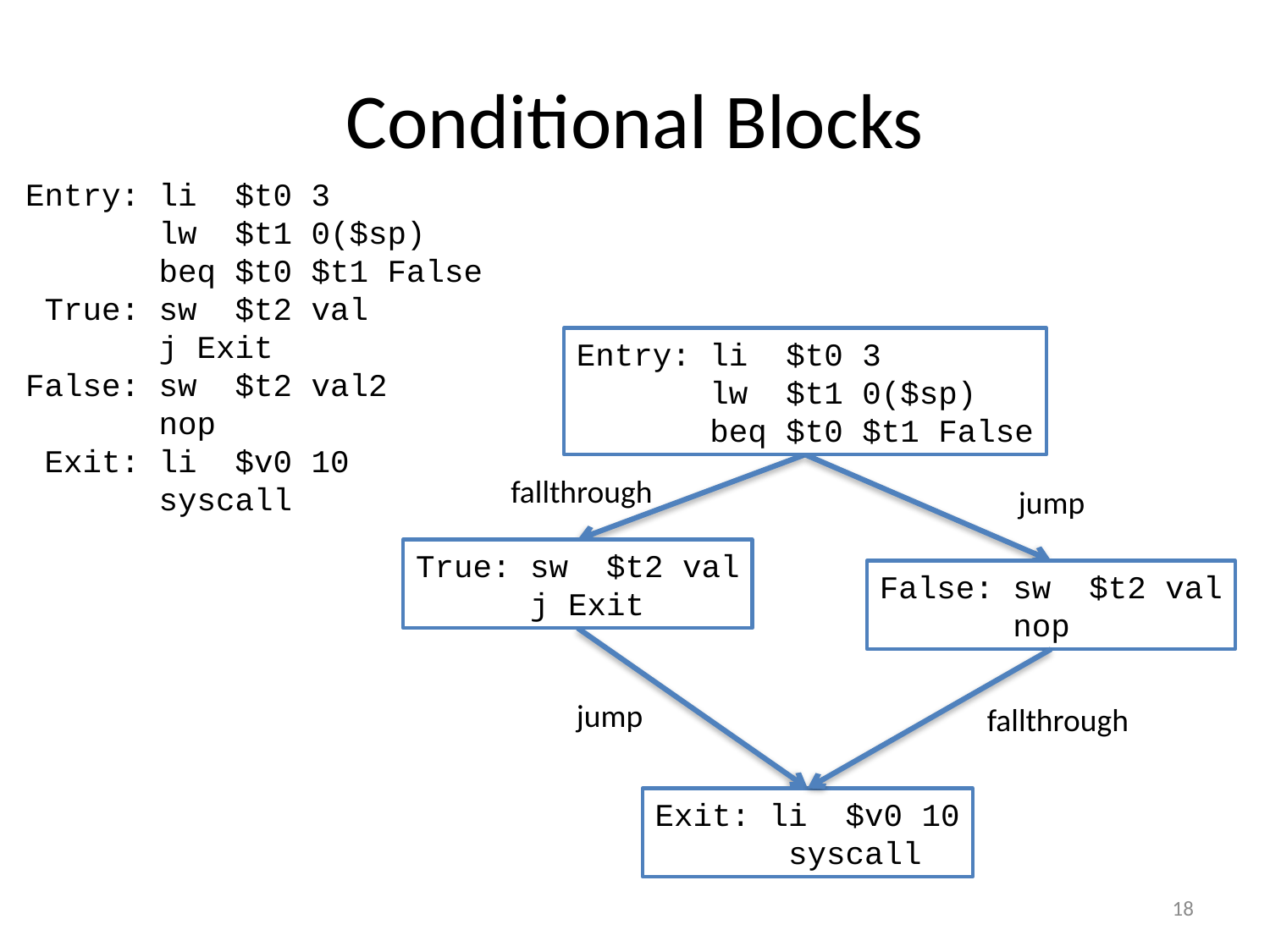

# Conditional Blocks
Entry: li  $t0 3
       lw  $t1 0($sp)
       beq $t0 $t1 False
 True: sw  $t2 val
       j Exit
False: sw  $t2 val2
       nop
 Exit: li  $v0 10
       syscall
Entry: li  $t0 3
       lw  $t1 0($sp)
       beq $t0 $t1 False
fallthrough
jump
True: sw  $t2 val
      j Exit
False: sw  $t2 val
       nop
jump
fallthrough
Exit: li  $v0 10
       syscall
18